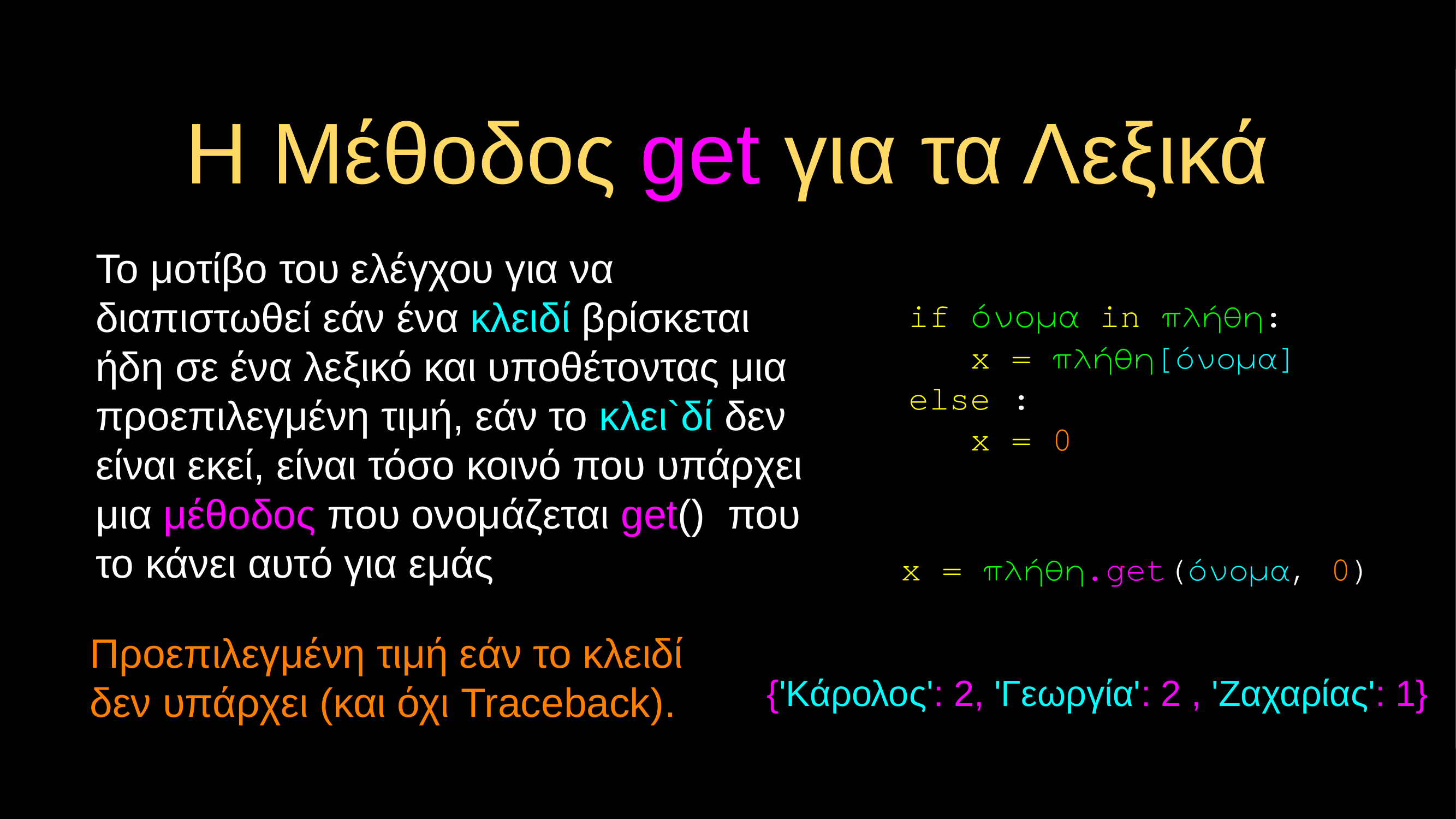

# Η Μέθοδος get για τα Λεξικά
Το μοτίβο του ελέγχου για να διαπιστωθεί εάν ένα κλειδί βρίσκεται ήδη σε ένα λεξικό και υποθέτοντας μια προεπιλεγμένη τιμή, εάν το κλει`δί δεν είναι εκεί, είναι τόσο κοινό που υπάρχει μια μέθοδος που ονομάζεται get()  που το κάνει αυτό για εμάς
    if όνομα in πλήθη:
       x = πλήθη[όνομα]
    else :
       x = 0
x = πλήθη.get(όνομα, 0)
Προεπιλεγμένη τιμή εάν το κλειδί δεν υπάρχει (και όχι Traceback).
{'Κάρολος': 2, 'Γεωργία': 2 , 'Ζαχαρίας': 1}